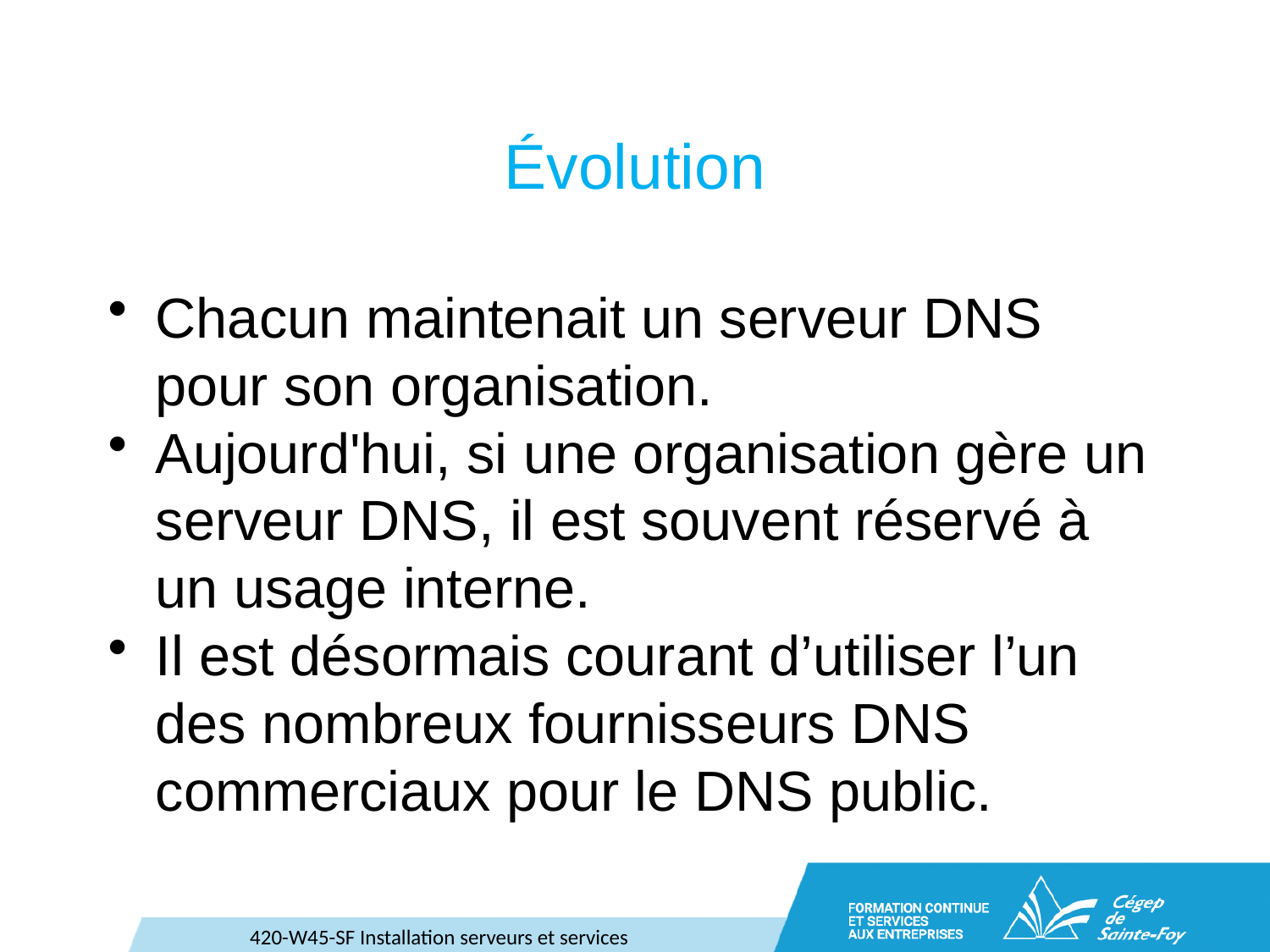

# Évolution
Chacun maintenait un serveur DNS pour son organisation.
Aujourd'hui, si une organisation gère un serveur DNS, il est souvent réservé à un usage interne.
Il est désormais courant d’utiliser l’un des nombreux fournisseurs DNS commerciaux pour le DNS public.